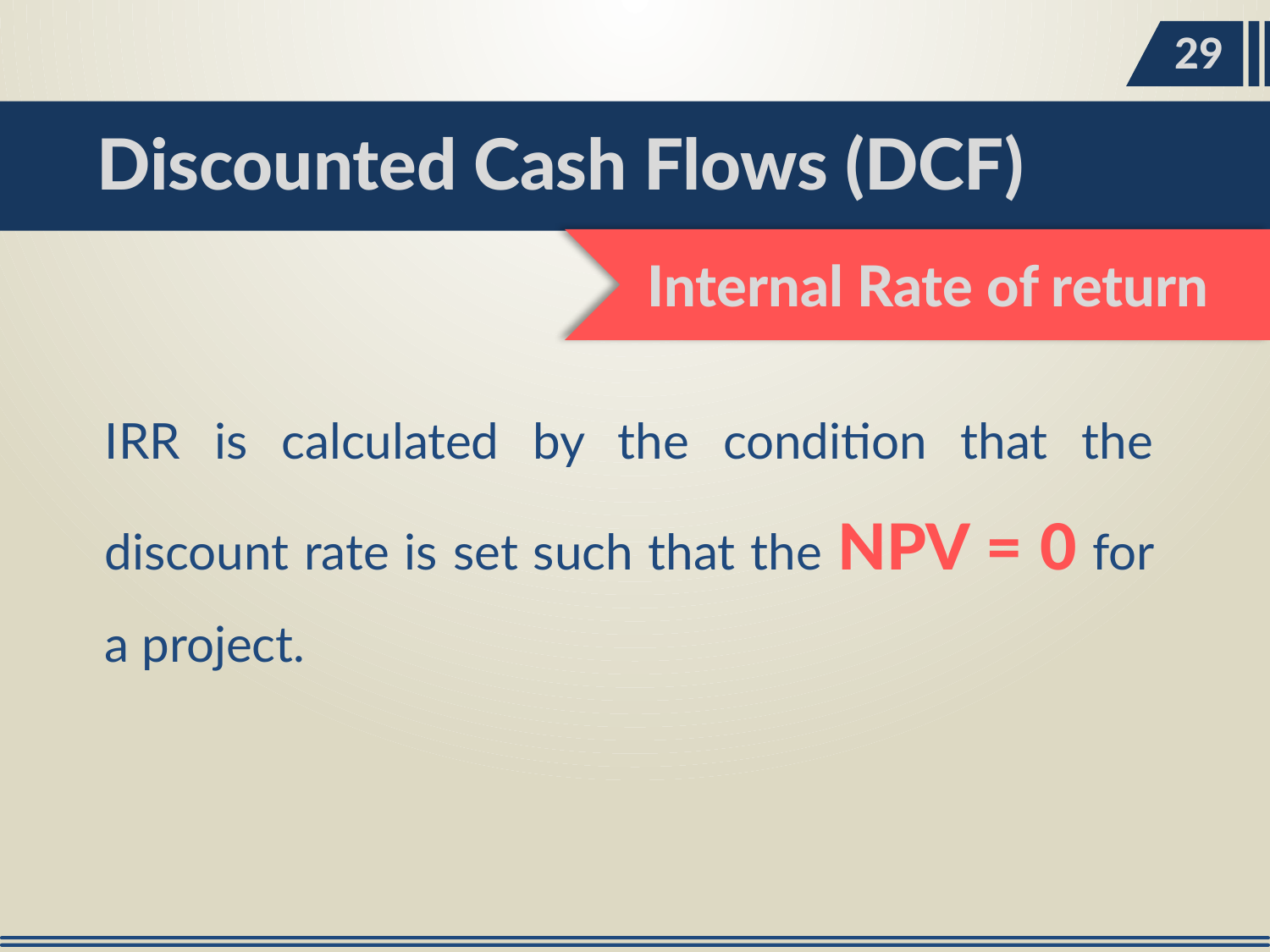

29
Discounted Cash Flows (DCF)
Internal Rate of return
IRR is calculated by the condition that the discount rate is set such that the NPV = 0 for a project.